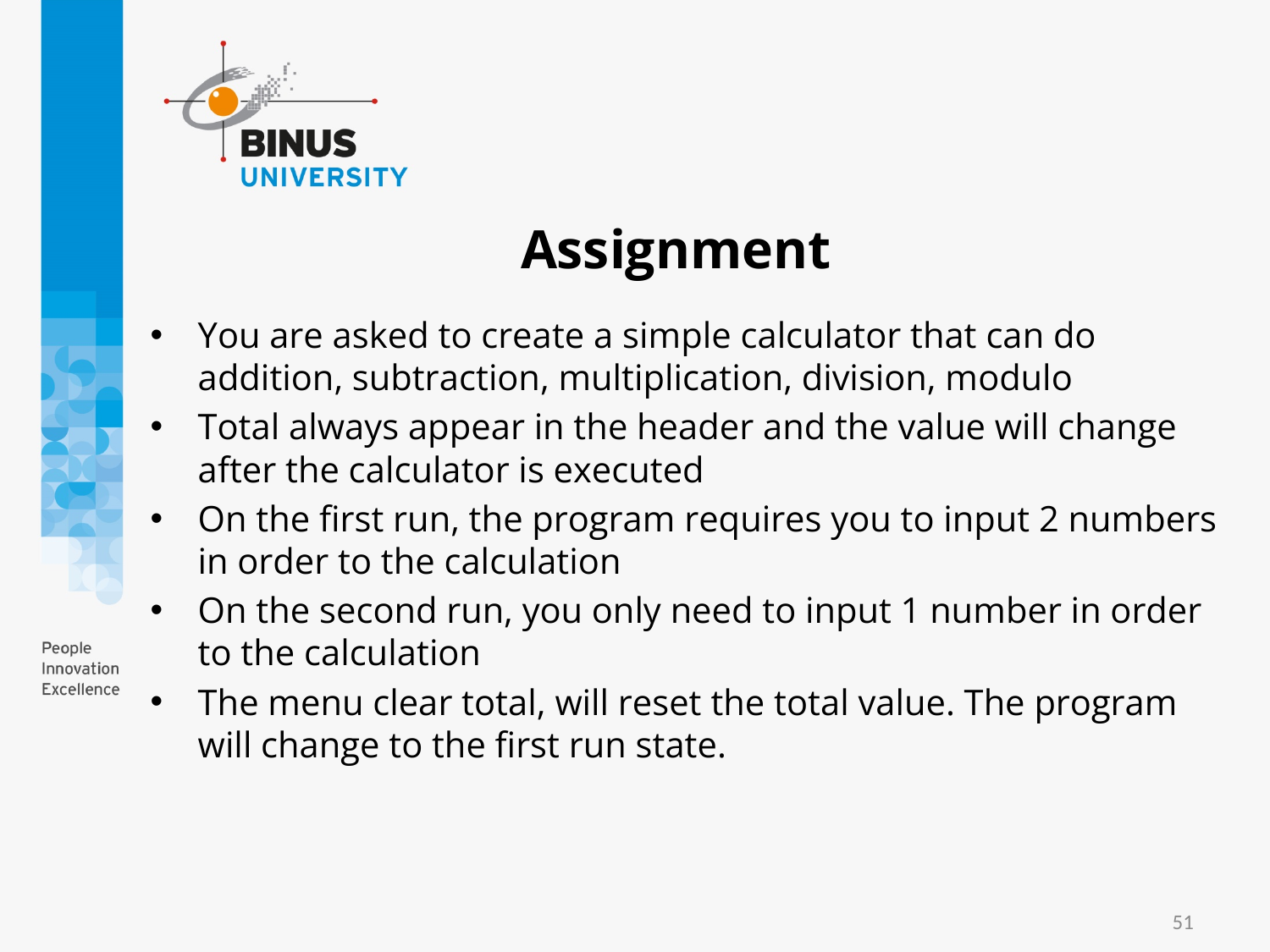

# Assignment
You are asked to create a simple calculator that can do addition, subtraction, multiplication, division, modulo
Total always appear in the header and the value will change after the calculator is executed
On the first run, the program requires you to input 2 numbers in order to the calculation
On the second run, you only need to input 1 number in order to the calculation
The menu clear total, will reset the total value. The program will change to the first run state.

51